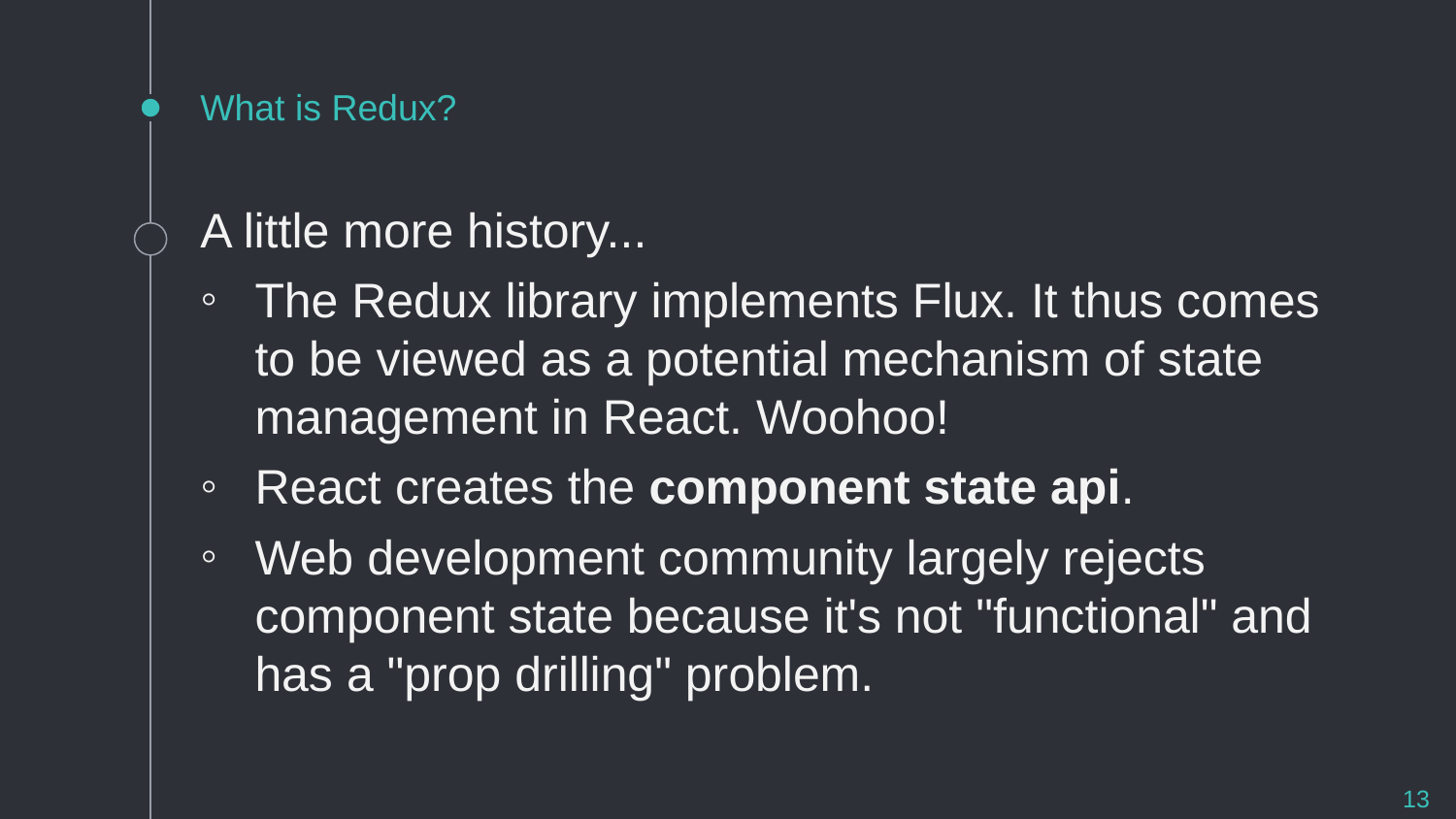

# What is Redux?
A little more history...
The Redux library implements Flux. It thus comes to be viewed as a potential mechanism of state management in React. Woohoo!
React creates the component state api.
Web development community largely rejects component state because it's not "functional" and has a "prop drilling" problem.
13